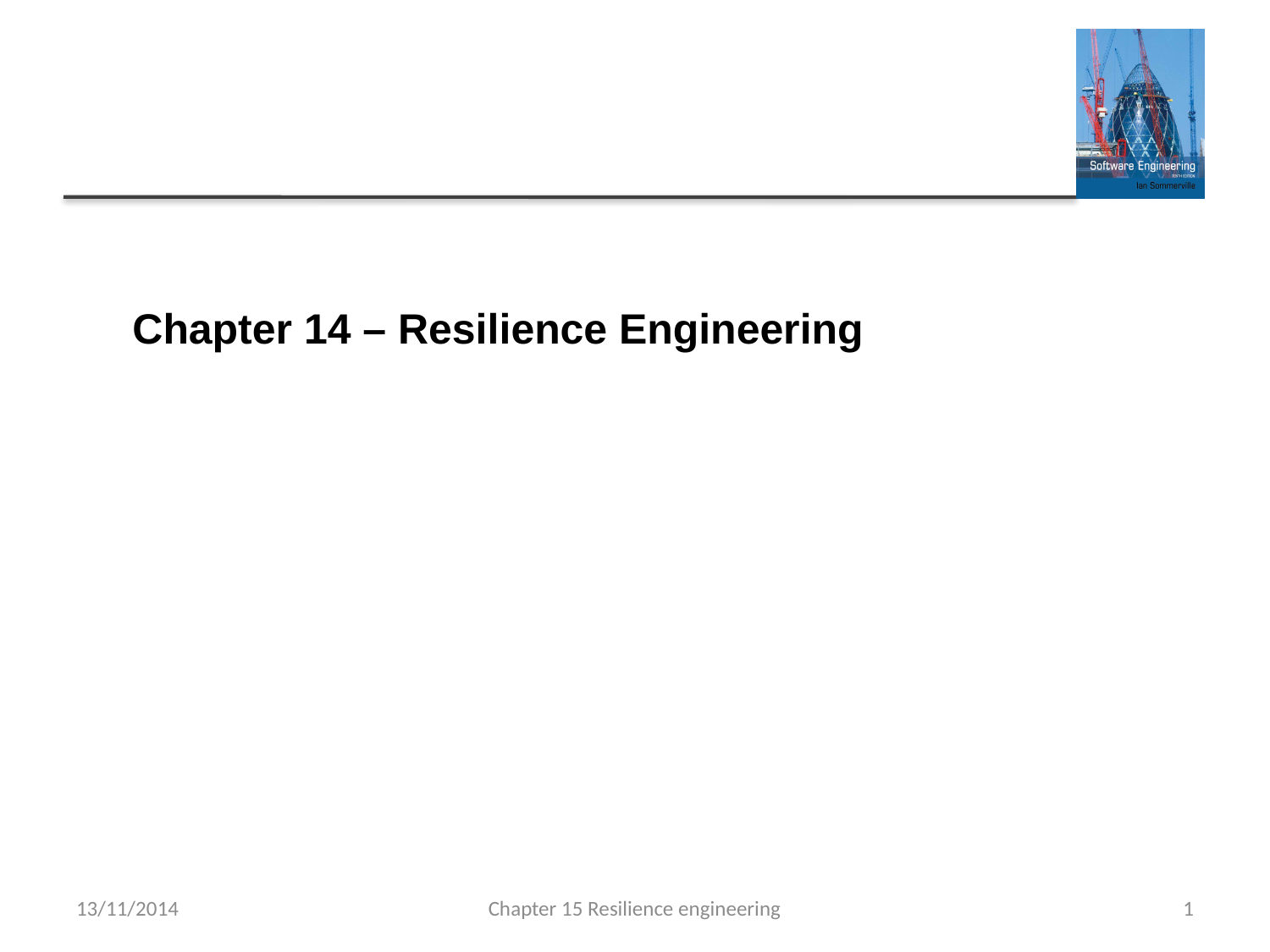

#
Chapter 14 – Resilience Engineering
13/11/2014
Chapter 15 Resilience engineering
1